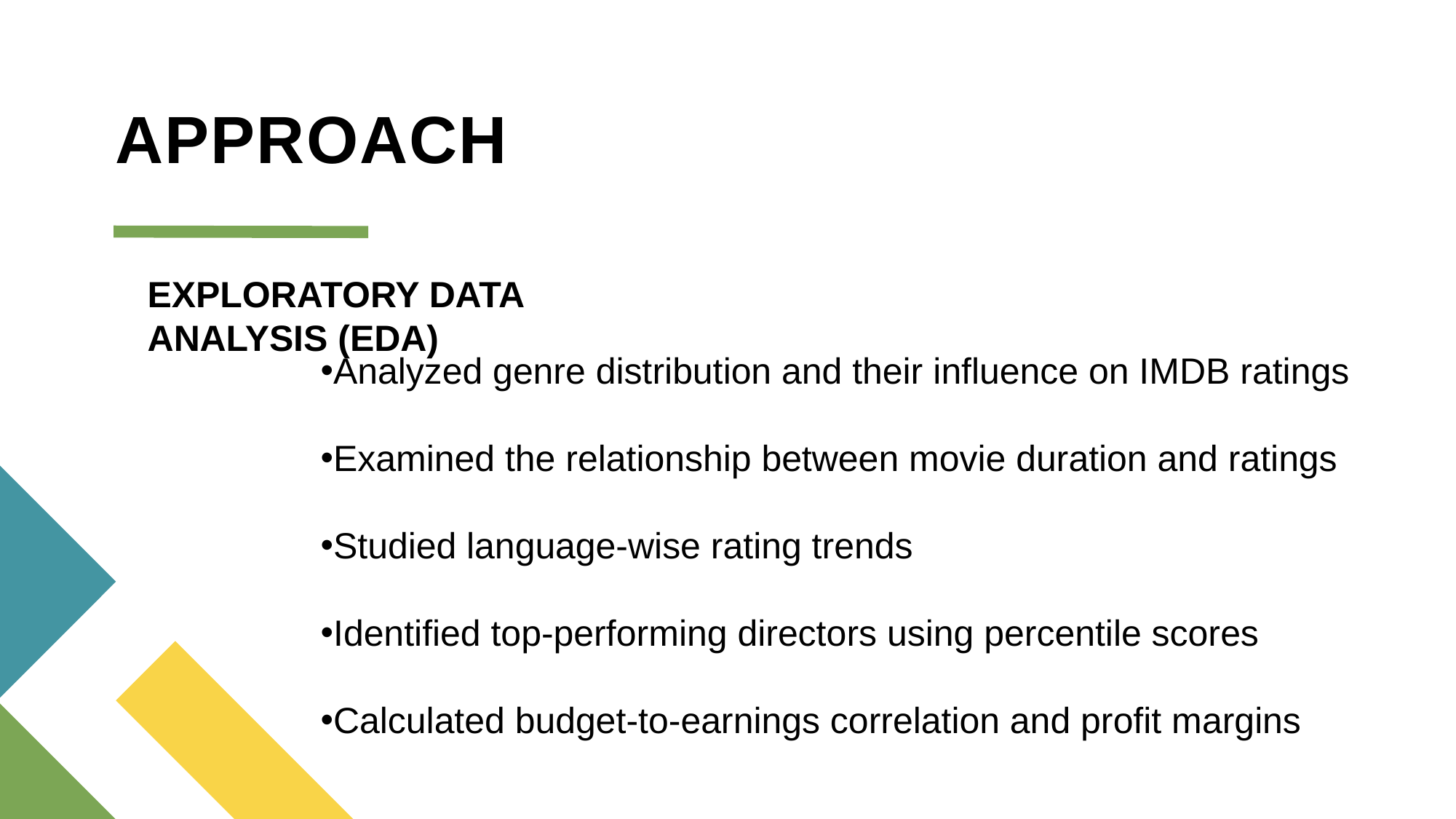

# APPROACH
EXPLORATORY DATA ANALYSIS (EDA)

Analyzed genre distribution and their influence on IMDB ratings

Examined the relationship between movie duration and ratings

Studied language-wise rating trends

Identified top-performing directors using percentile scores

Calculated budget-to-earnings correlation and profit margins